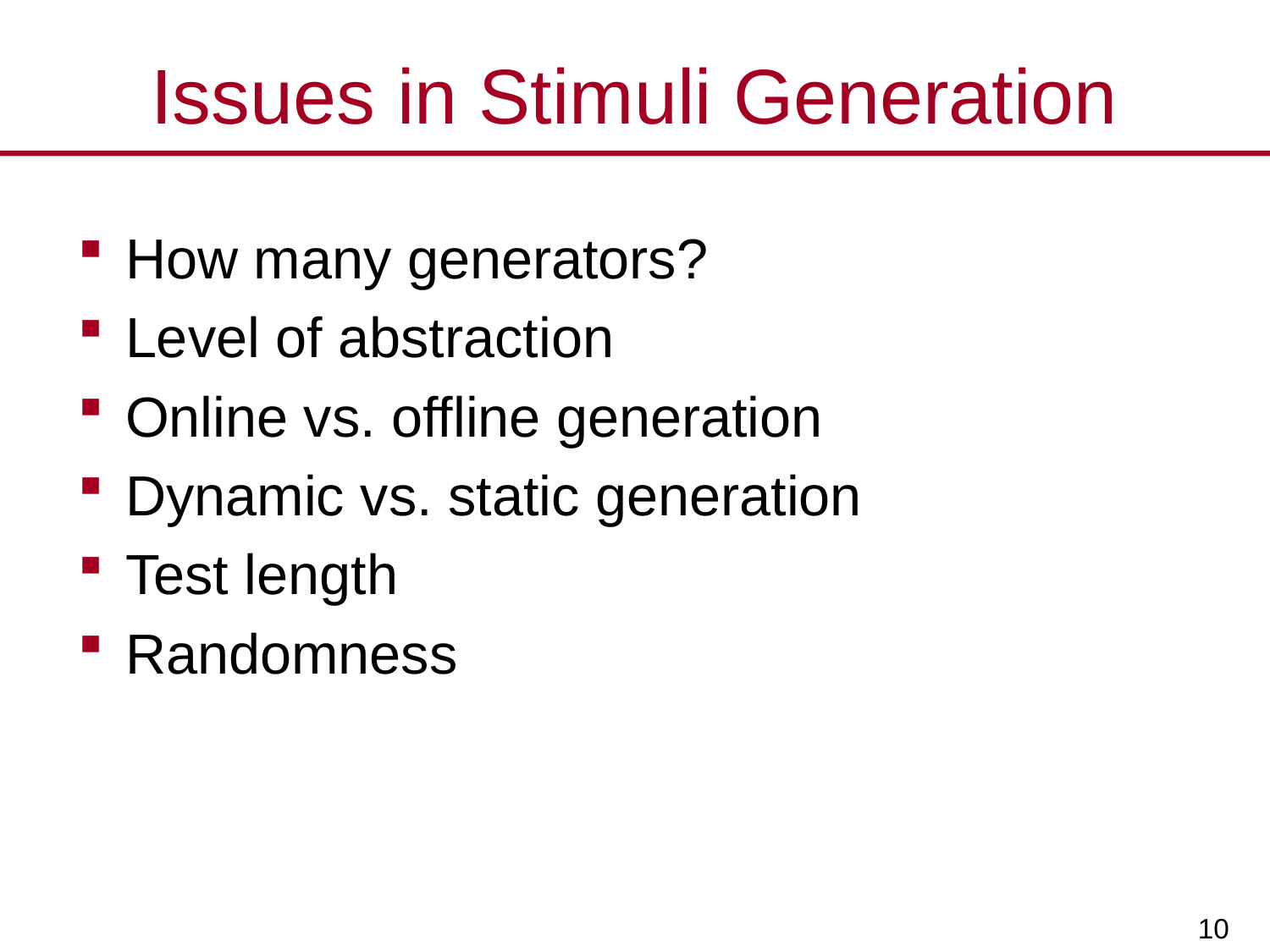

# Issues in Stimuli Generation
How many generators?
Level of abstraction
Online vs. offline generation
Dynamic vs. static generation
Test length
Randomness